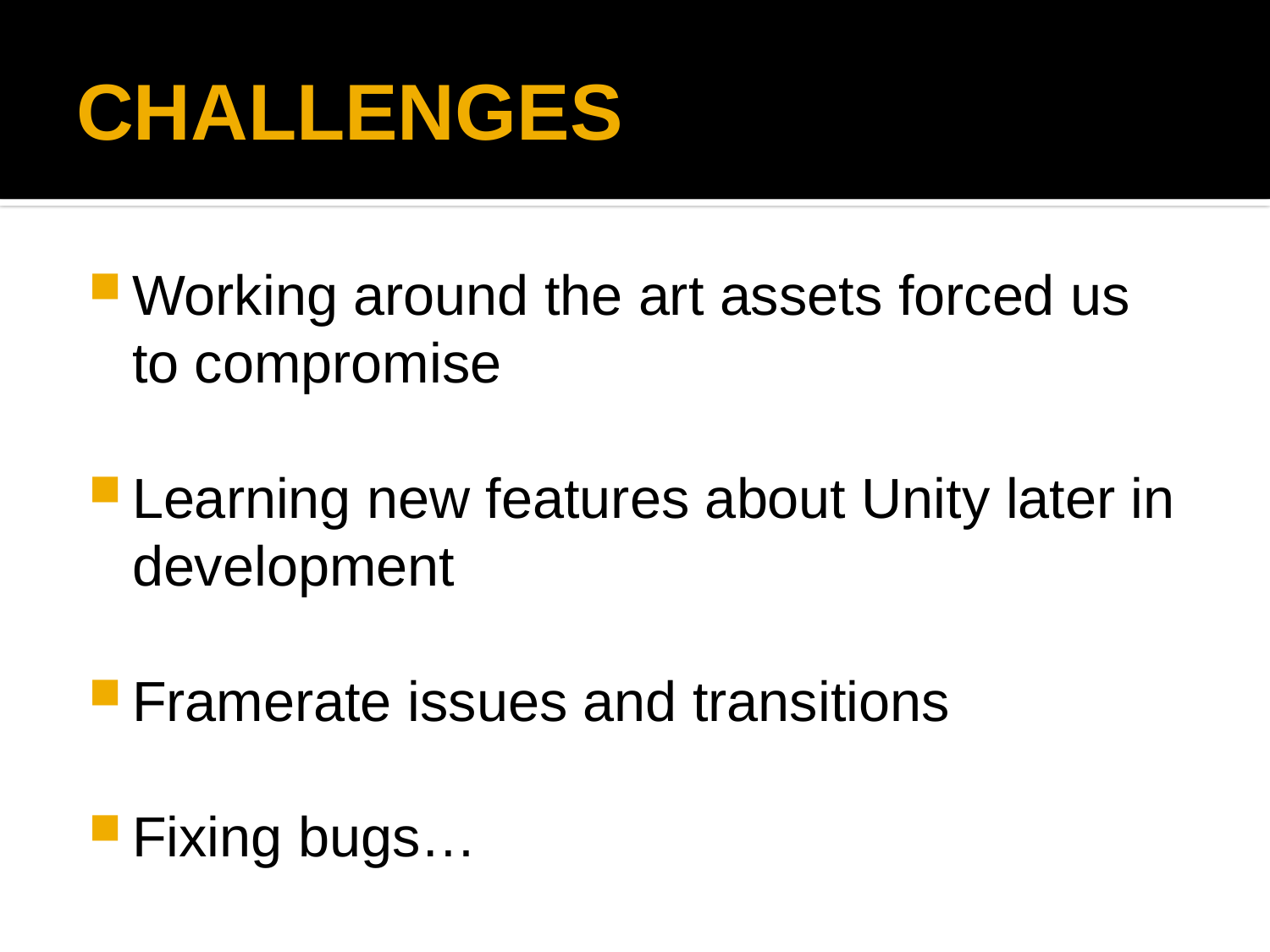

# CHALLENGES
Working around the art assets forced us to compromise

Learning new features about Unity later in development

Framerate issues and transitions

Fixing bugs…